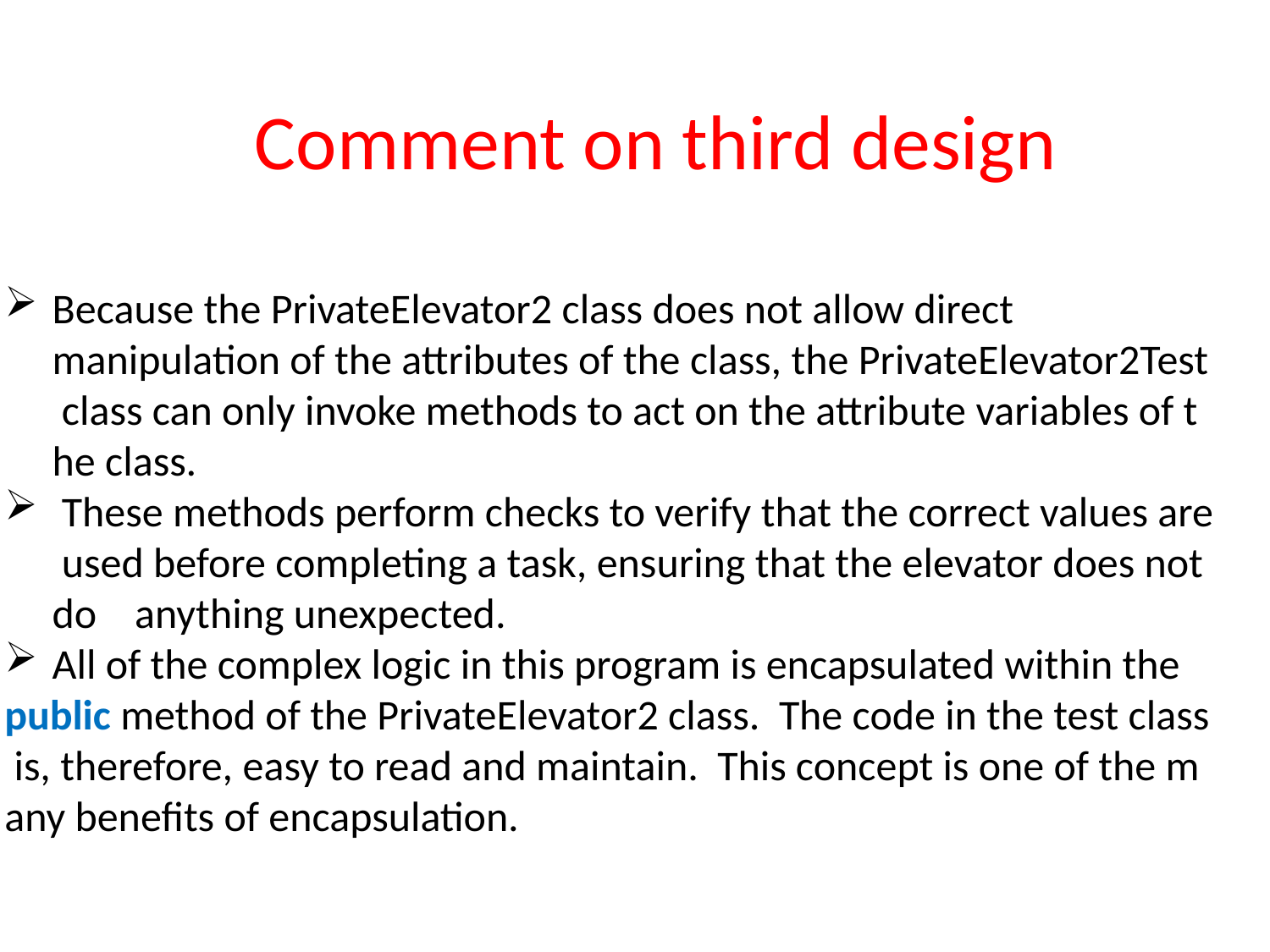

#
Comment on third design
Because the PrivateElevator2 class does not allow direct                   manipulation of the attributes of the class, the PrivateElevator2Test class can only invoke methods to act on the attribute variables of the class.
 These methods perform checks to verify that the correct values are used before completing a task, ensuring that the elevator does not do    anything unexpected.
All of the complex logic in this program is encapsulated within the
public method of the PrivateElevator2 class.  The code in the test class is, therefore, easy to read and maintain.  This concept is one of the many benefits of encapsulation.